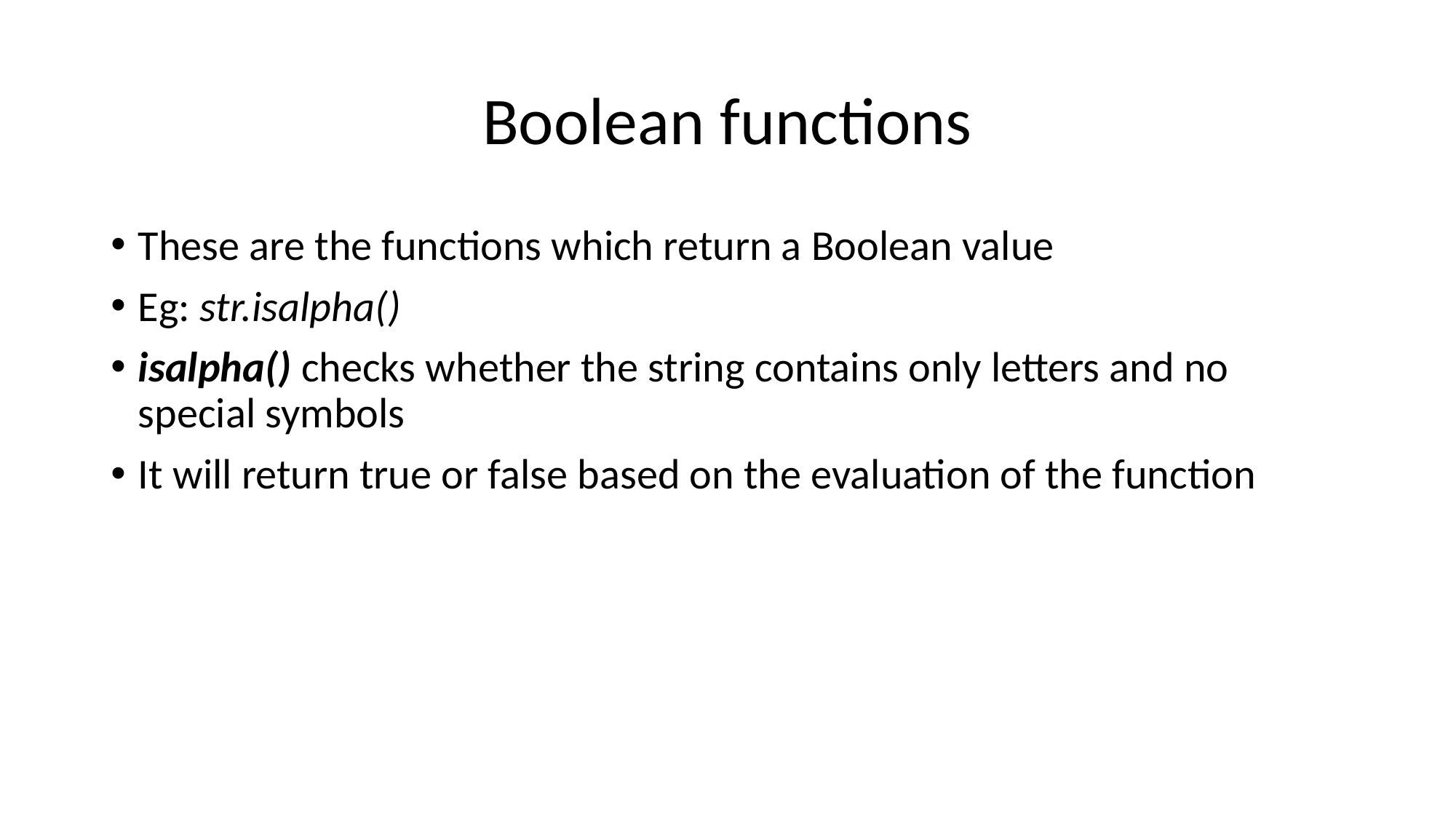

# Boolean functions
These are the functions which return a Boolean value
Eg: str.isalpha()
isalpha() checks whether the string contains only letters and no special symbols
It will return true or false based on the evaluation of the function